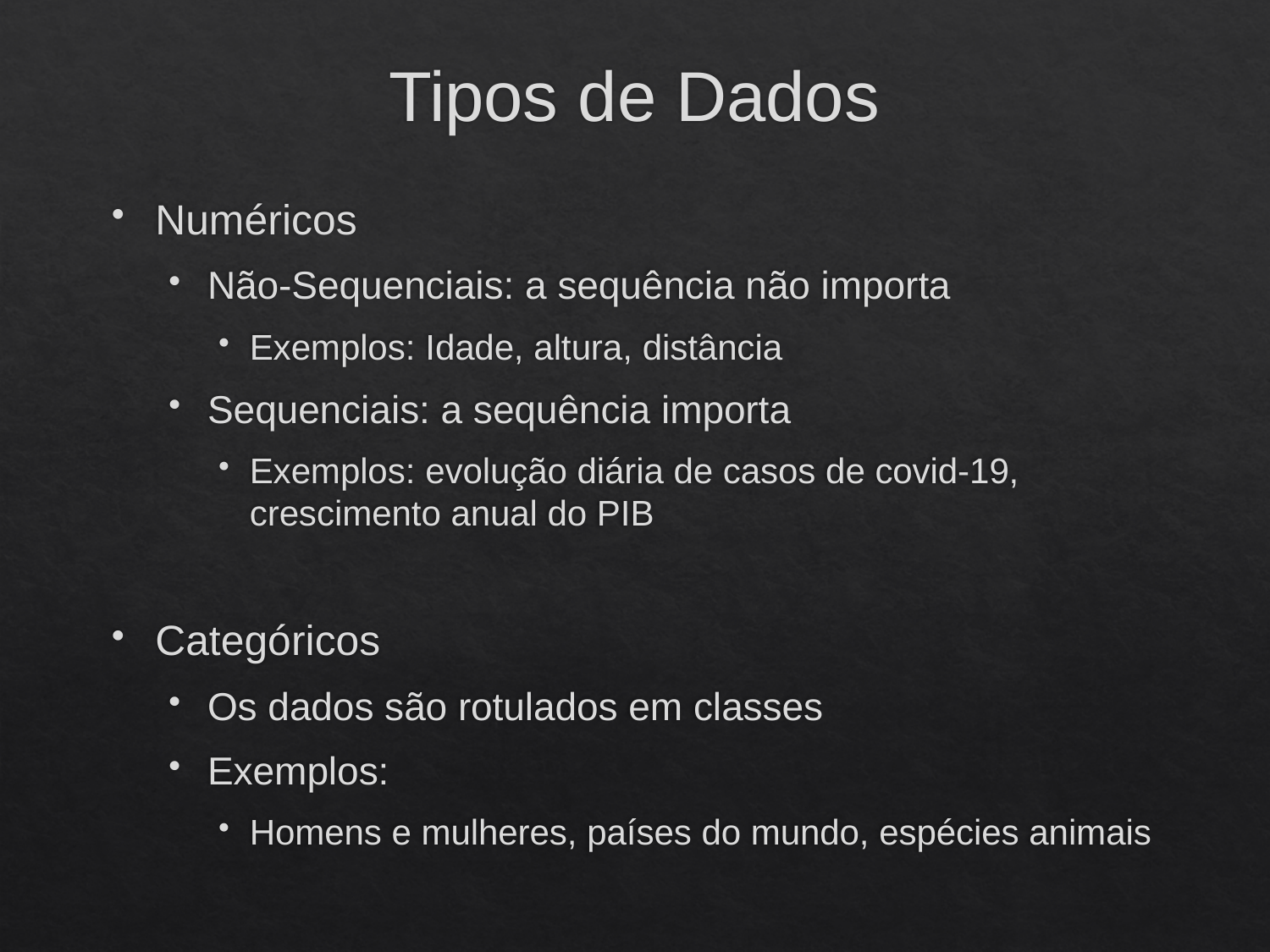

# Tipos de Dados
Numéricos
Não-Sequenciais: a sequência não importa
Exemplos: Idade, altura, distância
Sequenciais: a sequência importa
Exemplos: evolução diária de casos de covid-19, crescimento anual do PIB

Categóricos
Os dados são rotulados em classes
Exemplos:
Homens e mulheres, países do mundo, espécies animais